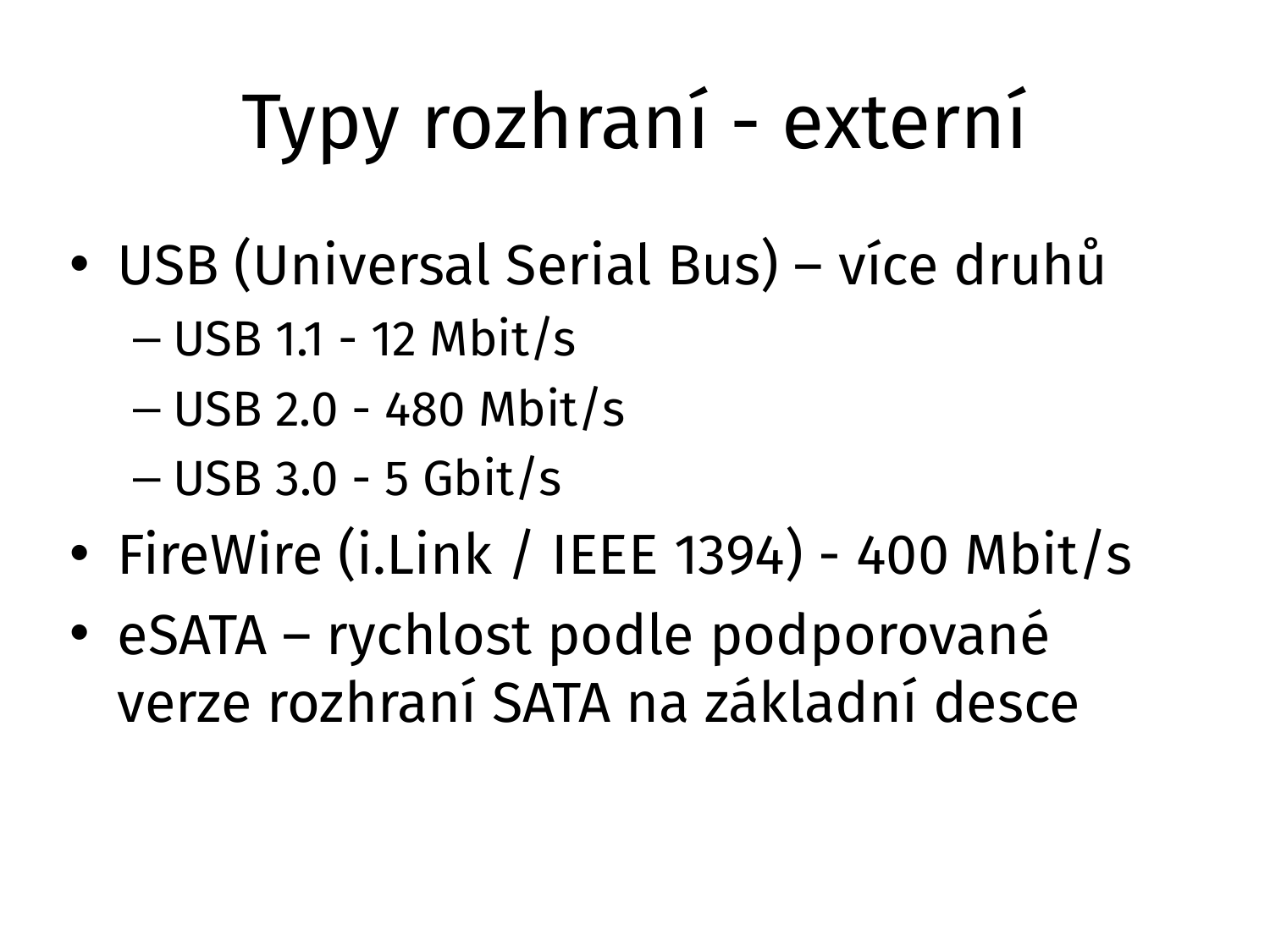

# Typy rozhraní - externí
USB (Universal Serial Bus) – více druhů
USB 1.1 - 12 Mbit/s
USB 2.0 - 480 Mbit/s
USB 3.0 - 5 Gbit/s
FireWire (i.Link / IEEE 1394) - 400 Mbit/s
eSATA – rychlost podle podporované verze rozhraní SATA na základní desce